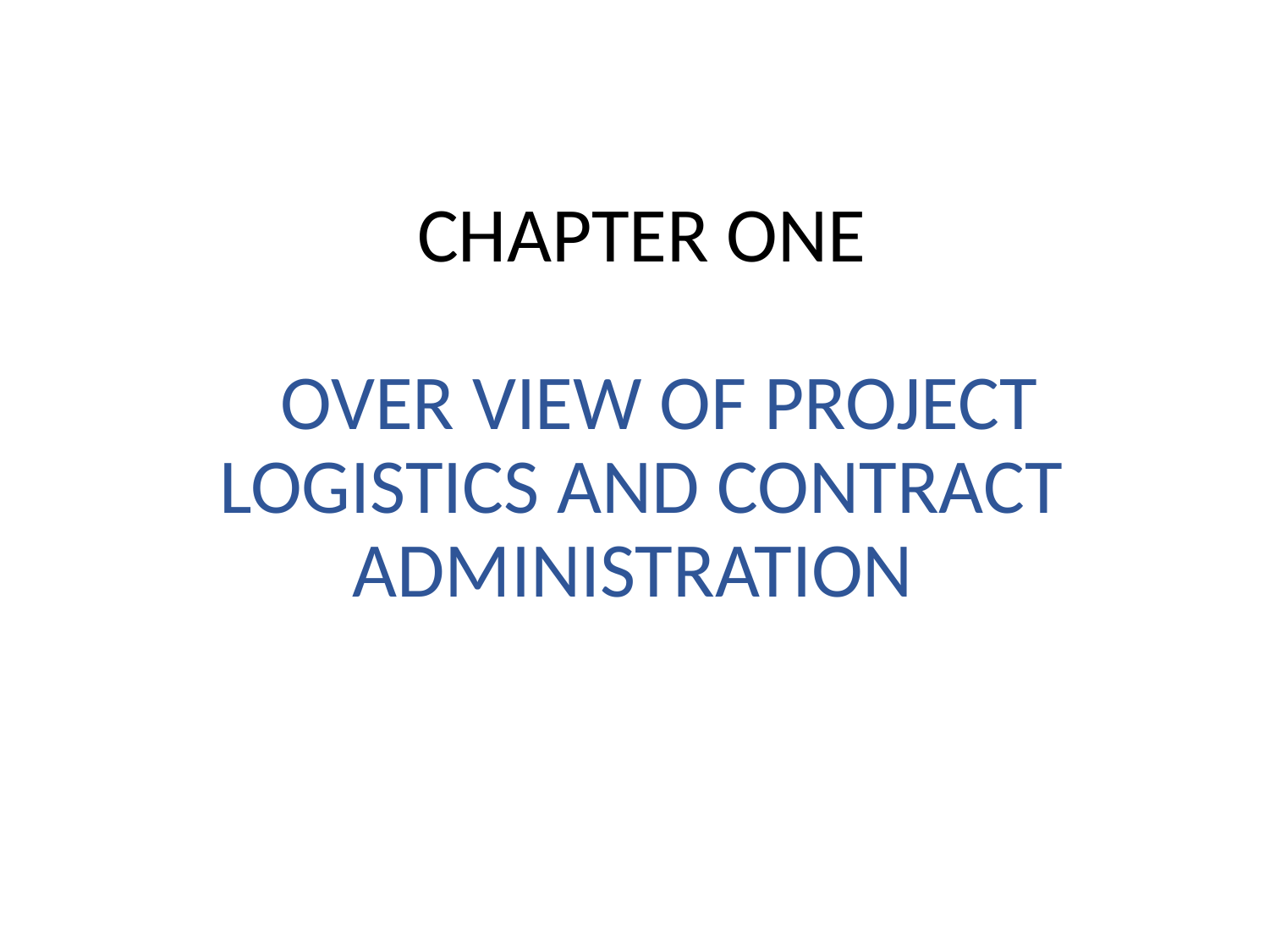

# CHAPTER ONE OVER VIEW OF PROJECT LOGISTICS AND CONTRACT ADMINISTRATION